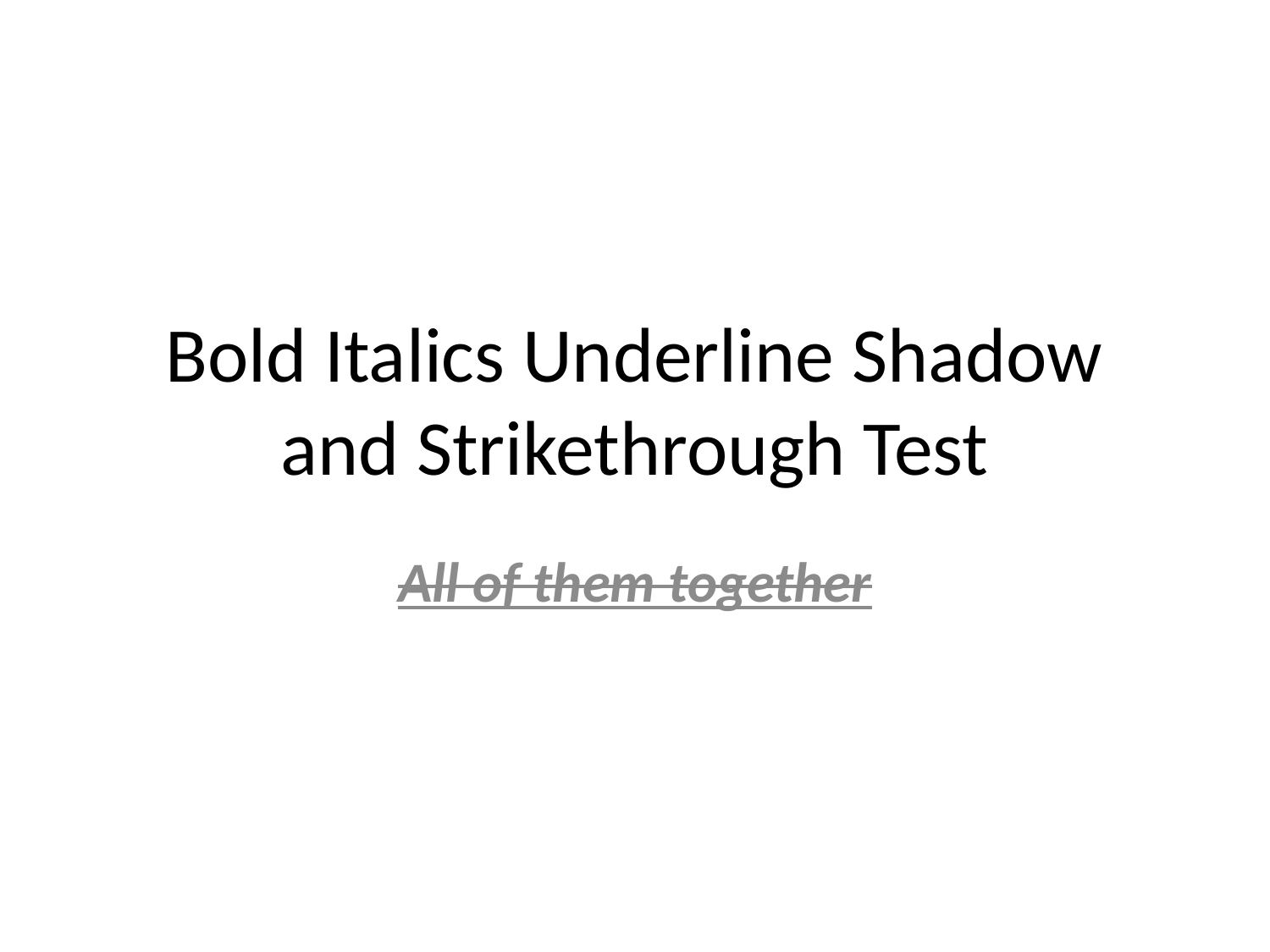

# Bold Italics Underline Shadow and Strikethrough Test
All of them together